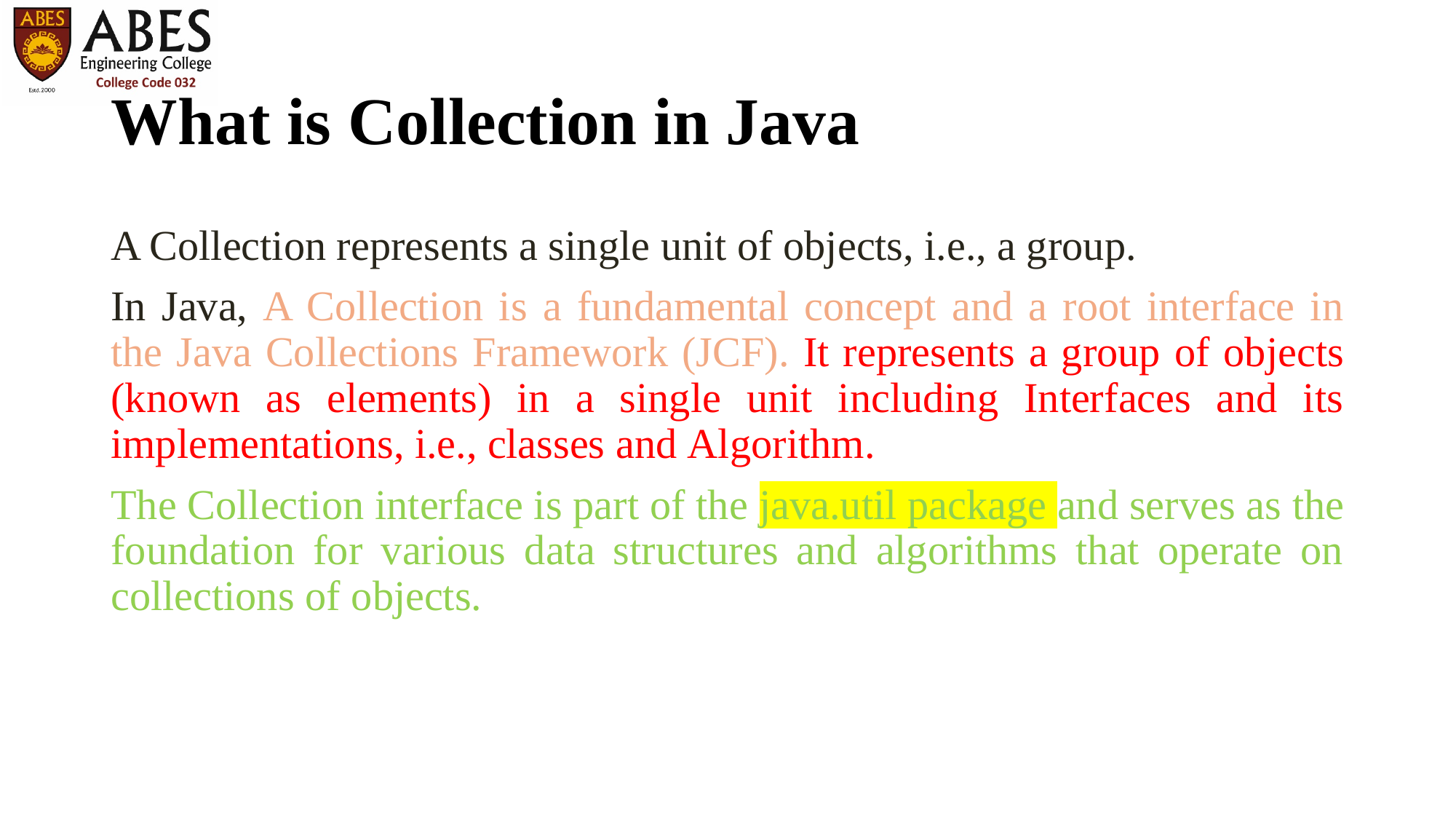

# What is Collection in Java
A Collection represents a single unit of objects, i.e., a group.
In Java, A Collection is a fundamental concept and a root interface in the Java Collections Framework (JCF). It represents a group of objects (known as elements) in a single unit including Interfaces and its implementations, i.e., classes and Algorithm.
The Collection interface is part of the java.util package and serves as the foundation for various data structures and algorithms that operate on collections of objects.